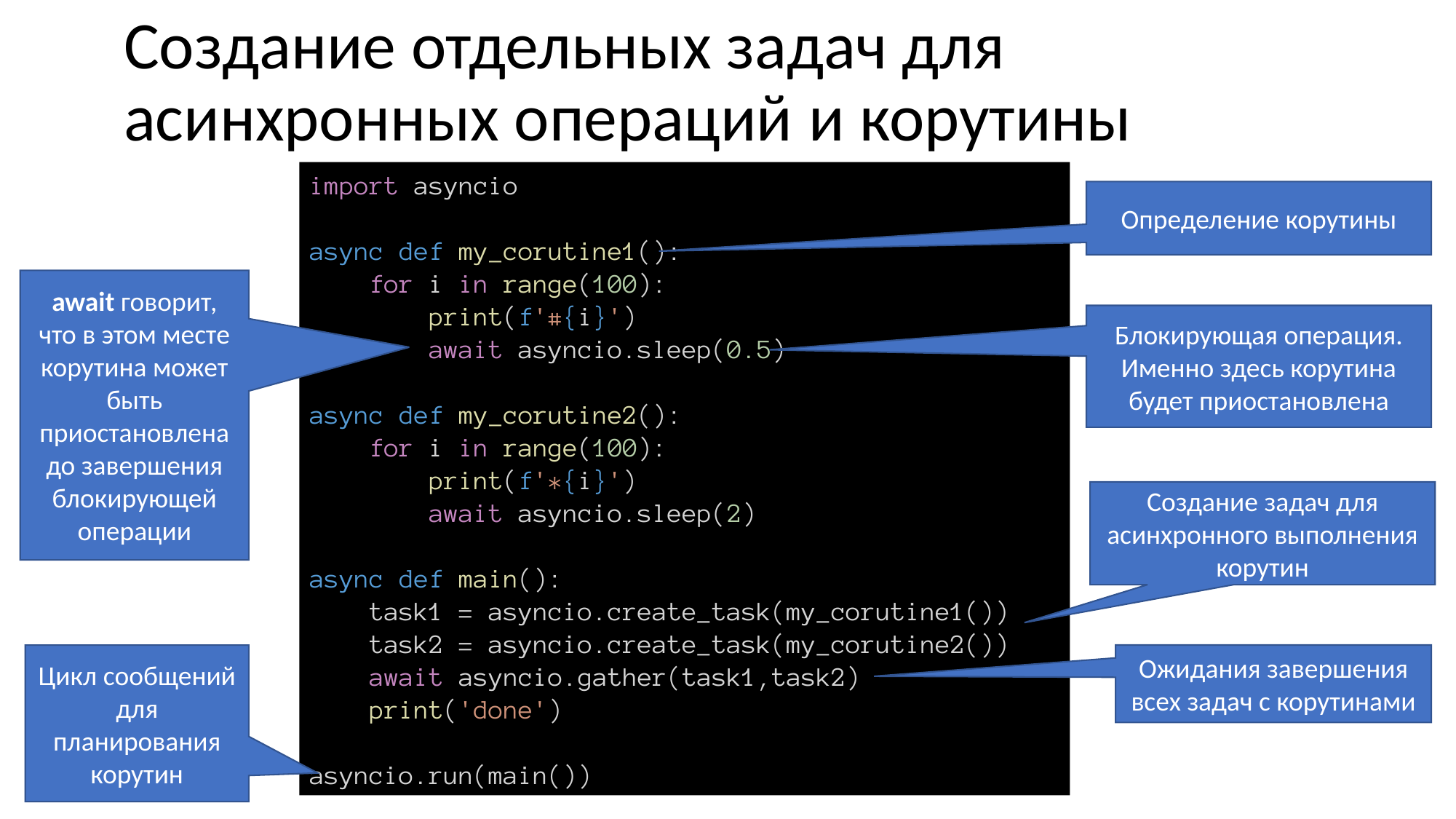

# Создание отдельных задач для асинхронных операций и корутины
import asyncio
async def my_corutine1():
    for i in range(100):
        print(f'#{i}')
        await asyncio.sleep(0.5)
async def my_corutine2():
    for i in range(100):
        print(f'*{i}')
        await asyncio.sleep(2)

async def main():
    task1 = asyncio.create_task(my_corutine1())
    task2 = asyncio.create_task(my_corutine2())
    await asyncio.gather(task1,task2)
    print('done')
asyncio.run(main())
Определение корутины
await говорит, что в этом месте корутина может быть приостановлена до завершения блокирующей операции
Блокирующая операция. Именно здесь корутина будет приостановлена
Создание задач для асинхронного выполнения корутин
Цикл сообщений для планирования корутин
Ожидания завершения всех задач с корутинами